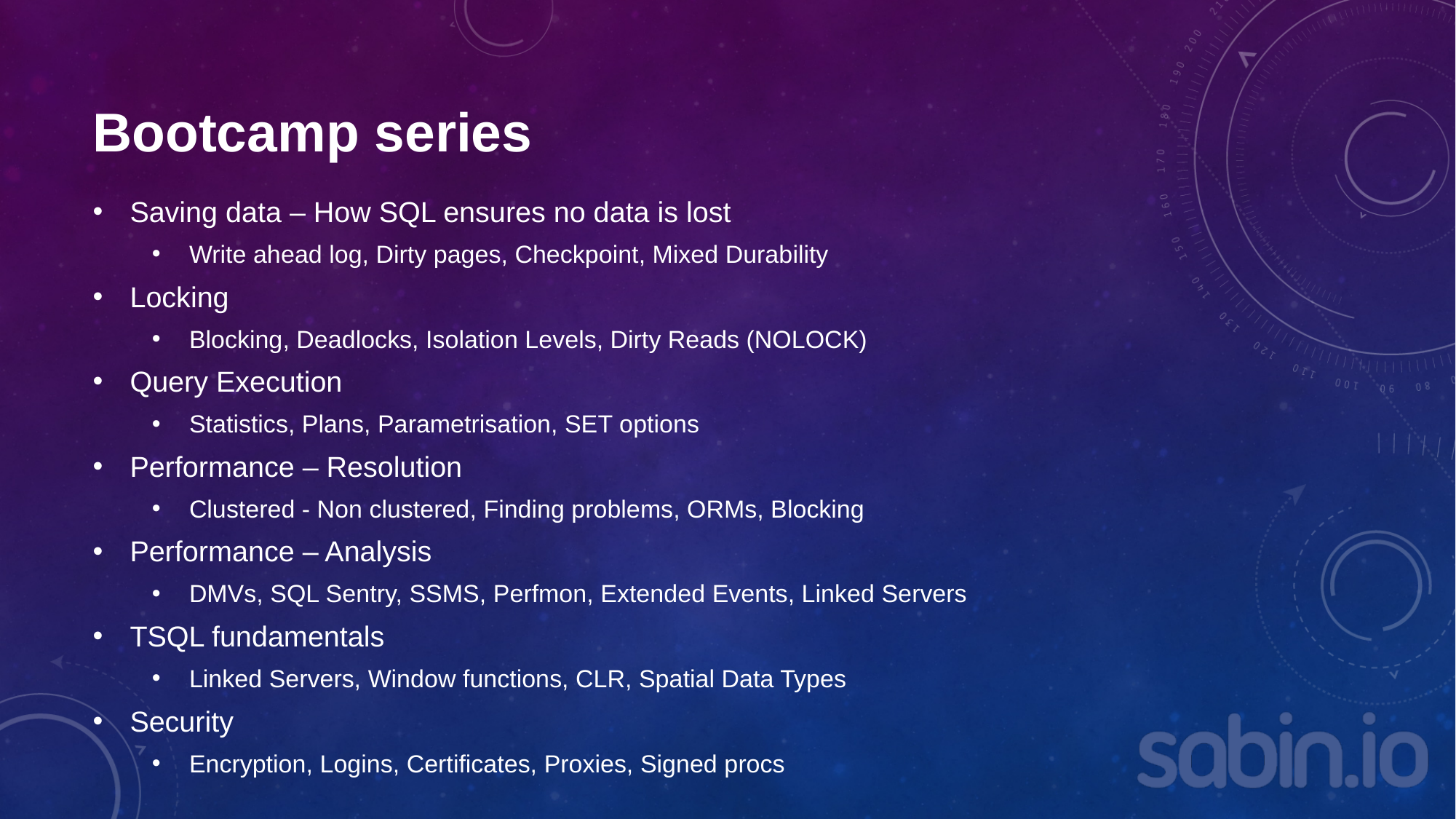

# Bootcamp series
Saving data – How SQL ensures no data is lost
Write ahead log, Dirty pages, Checkpoint, Mixed Durability
Locking
Blocking, Deadlocks, Isolation Levels, Dirty Reads (NOLOCK)
Query Execution
Statistics, Plans, Parametrisation, SET options
Performance – Resolution
Clustered - Non clustered, Finding problems, ORMs, Blocking
Performance – Analysis
DMVs, SQL Sentry, SSMS, Perfmon, Extended Events, Linked Servers
TSQL fundamentals
Linked Servers, Window functions, CLR, Spatial Data Types
Security
Encryption, Logins, Certificates, Proxies, Signed procs